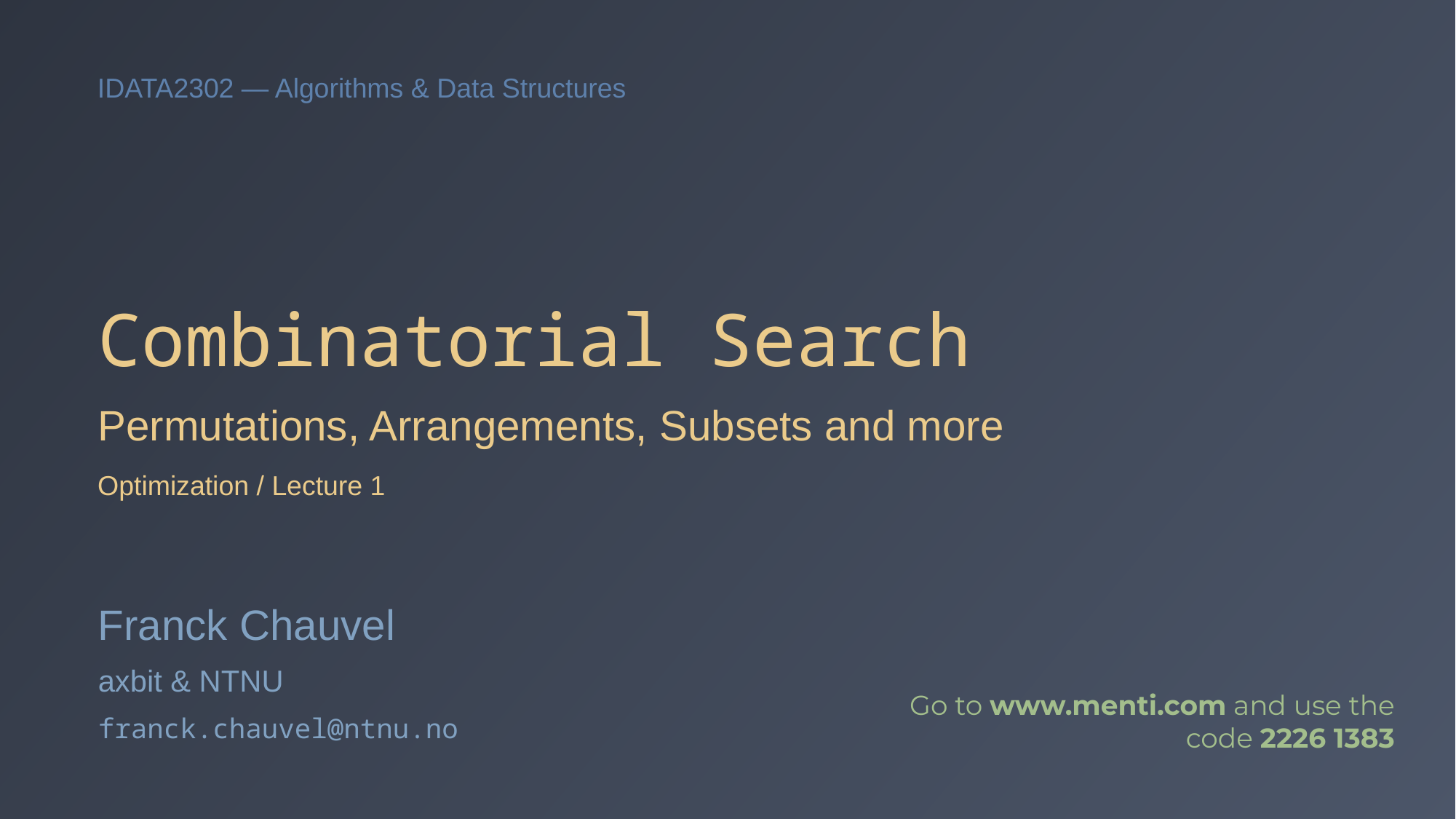

# Combinatorial Search
Permutations, Arrangements, Subsets and more
Optimization / Lecture 1
Franck Chauvel
axbit & NTNU
Go to www.menti.com and use the code 2226 1383
franck.chauvel@ntnu.no